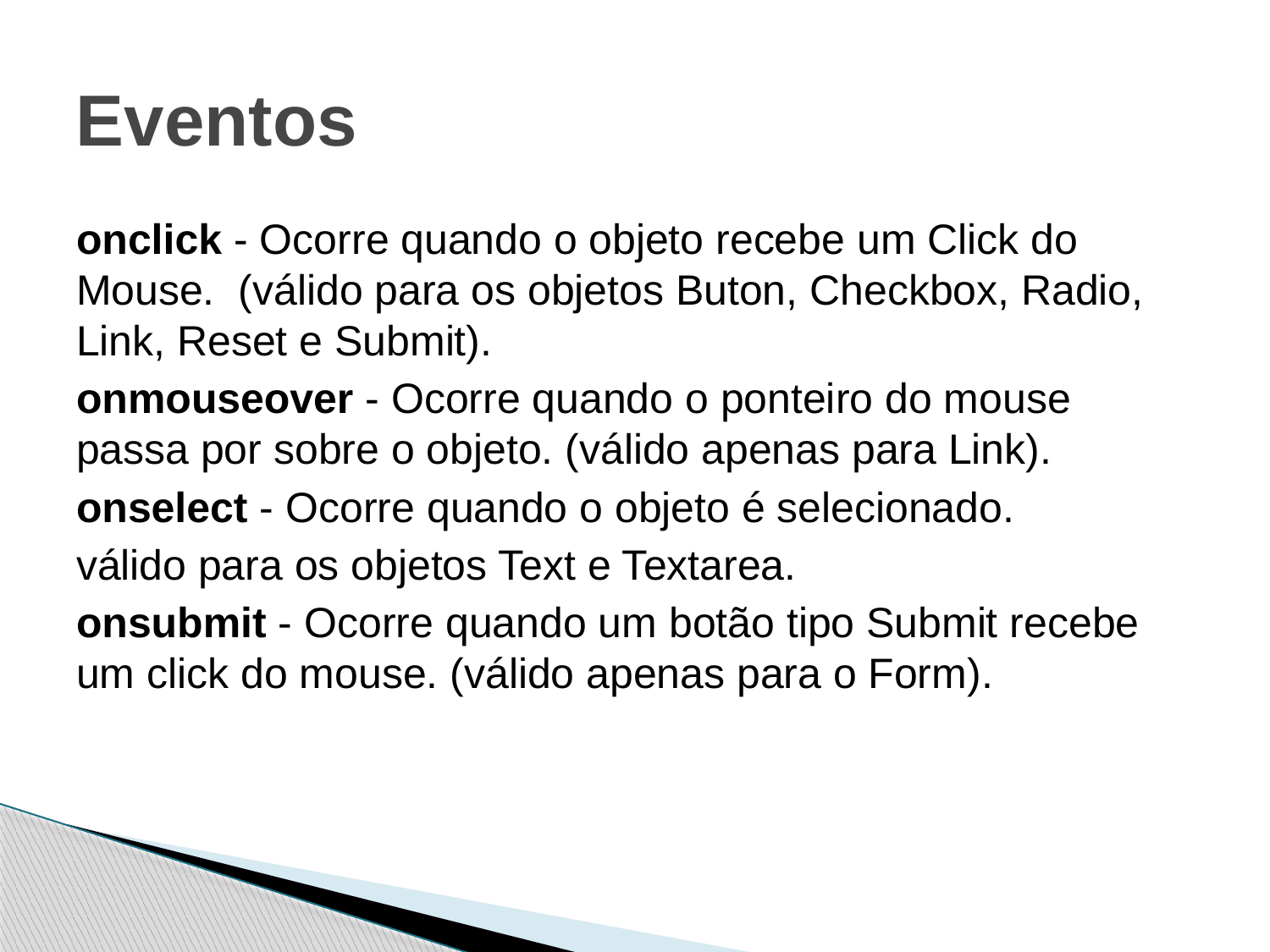

# Eventos
onclick - Ocorre quando o objeto recebe um Click do Mouse.  (válido para os objetos Buton, Checkbox, Radio, Link, Reset e Submit).
onmouseover - Ocorre quando o ponteiro do mouse passa por sobre o objeto. (válido apenas para Link).
onselect - Ocorre quando o objeto é selecionado.
válido para os objetos Text e Textarea.
onsubmit - Ocorre quando um botão tipo Submit recebe um click do mouse. (válido apenas para o Form).